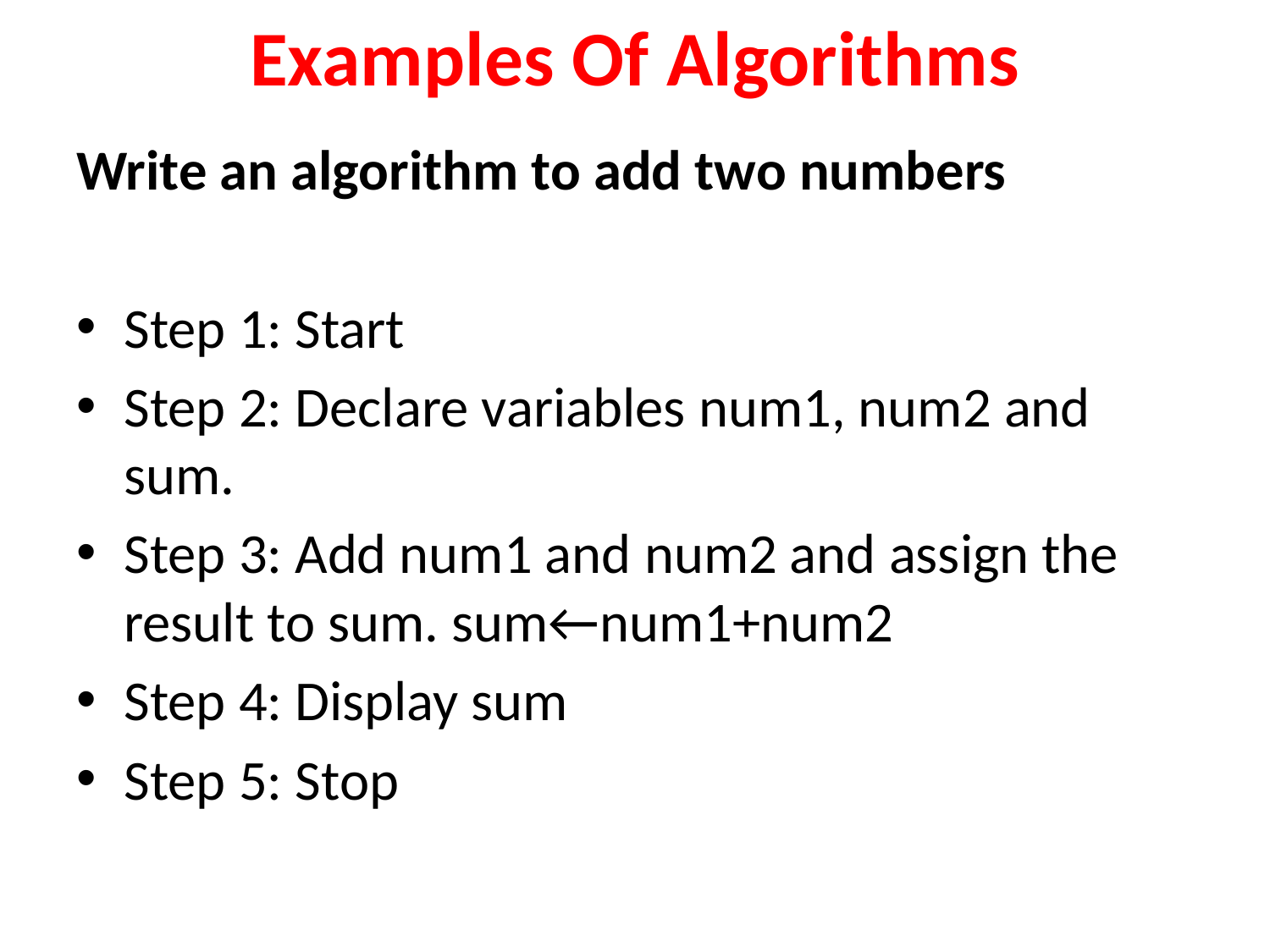

# Examples Of Algorithms
Write an algorithm to add two numbers

Step 1: Start
Step 2: Declare variables num1, num2 and sum.
Step 3: Add num1 and num2 and assign the result to sum. sum←num1+num2
Step 4: Display sum
Step 5: Stop